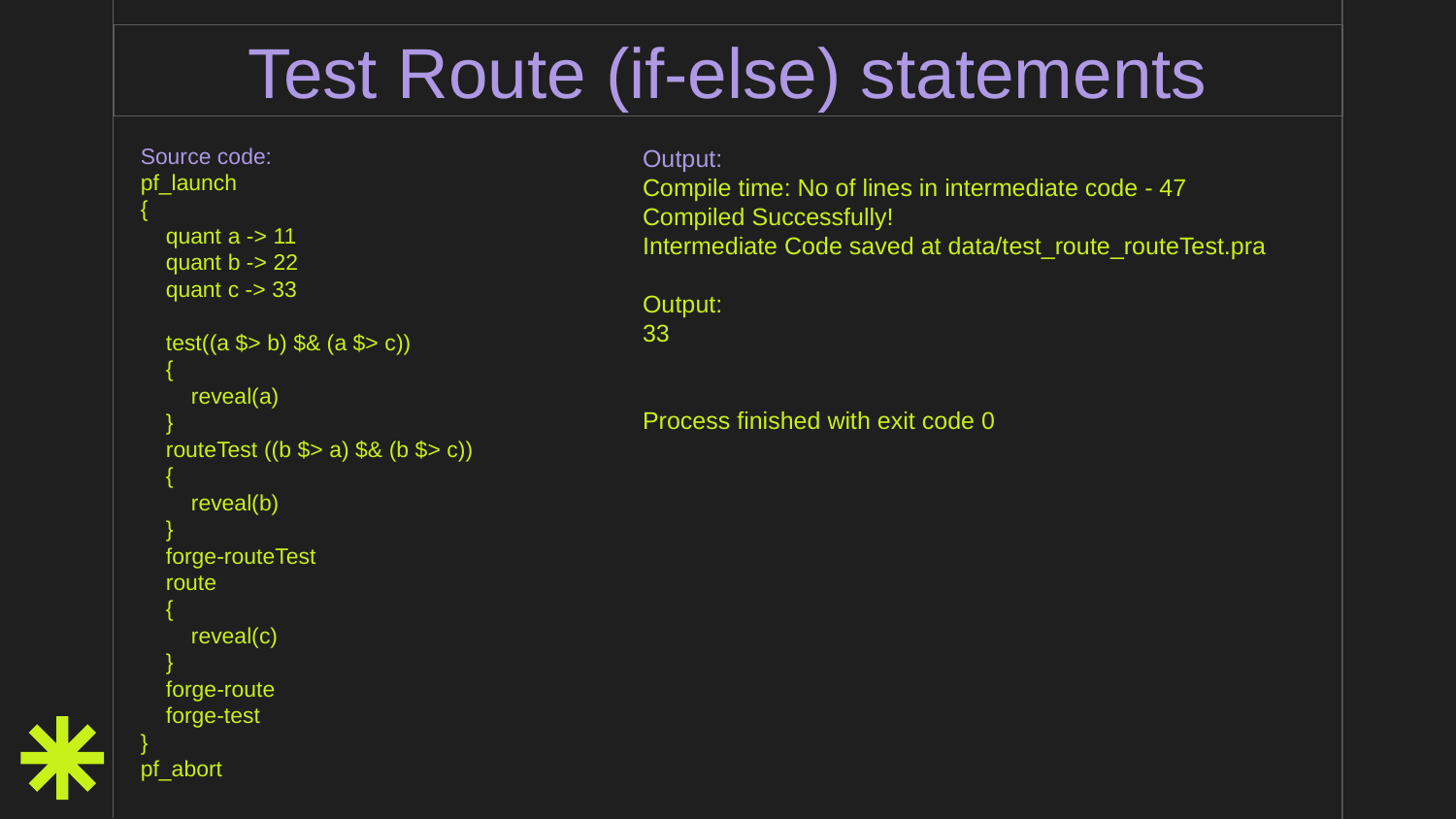

# Test Route (if-else) statements
Source code:
pf_launch
{
    quant a -> 11
    quant b -> 22
    quant c -> 33

    test((a $> b) $& (a $> c))
    {
        reveal(a)
    }
    routeTest ((b $> a) $& (b $> c))
    {
        reveal(b)
    }
    forge-routeTest
    route
    {
        reveal(c)
    }
    forge-route
    forge-test
}
pf_abort
Output:
Compile time: No of lines in intermediate code - 47
Compiled Successfully!
Intermediate Code saved at data/test_route_routeTest.pra

Output:
33

Process finished with exit code 0